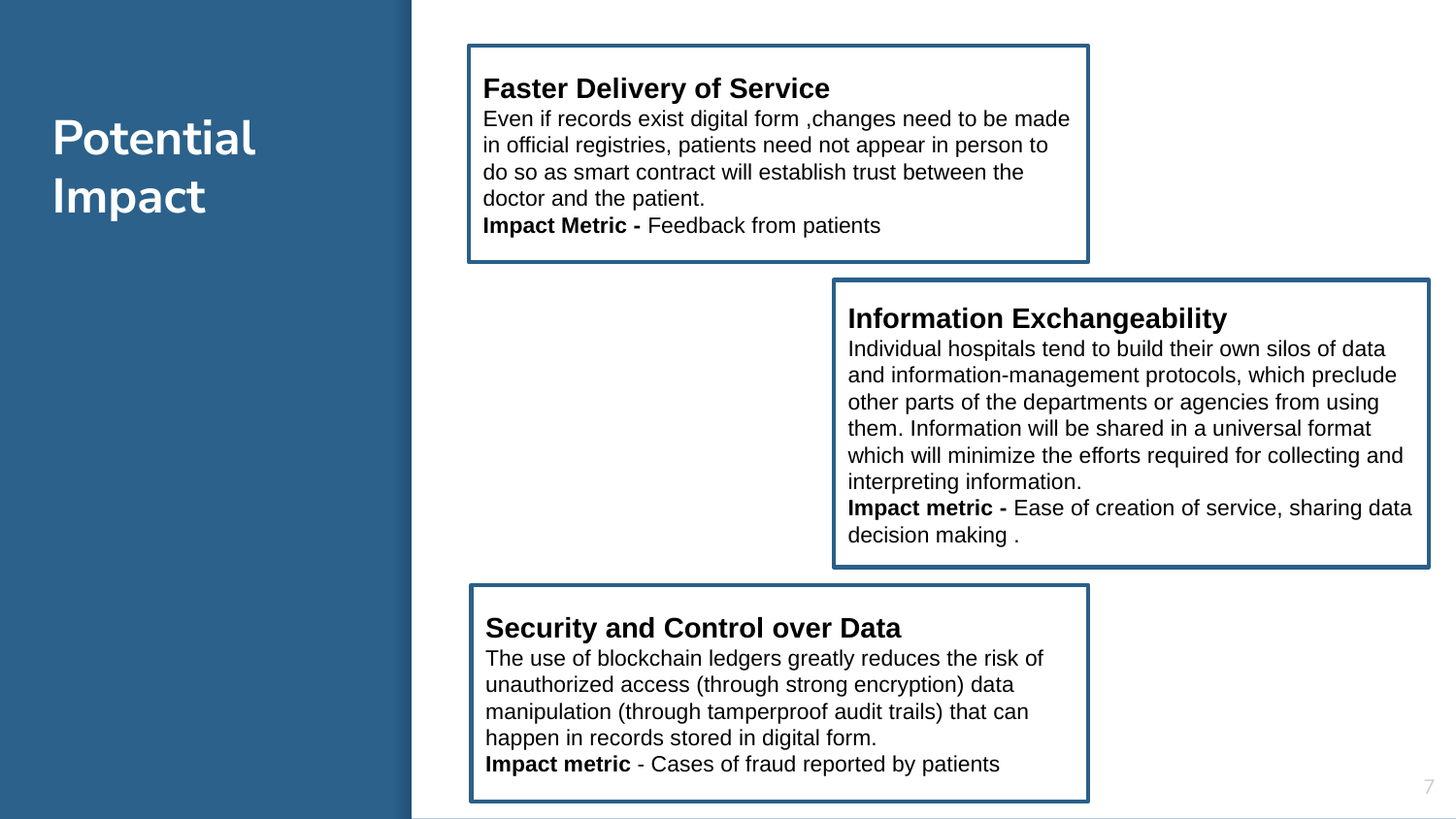

Faster Delivery of Service
Even if records exist digital form ,changes need to be made in official registries, patients need not appear in person to do so as smart contract will establish trust between the doctor and the patient.
Impact Metric - Feedback from patients
# Potential Impact
Information Exchangeability
Individual hospitals tend to build their own silos of data and information-management protocols, which preclude other parts of the departments or agencies from using them. Information will be shared in a universal format which will minimize the efforts required for collecting and interpreting information.
Impact metric - Ease of creation of service, sharing data decision making .
Security and Control over Data
The use of blockchain ledgers greatly reduces the risk of unauthorized access (through strong encryption) data manipulation (through tamperproof audit trails) that can happen in records stored in digital form.
Impact metric - Cases of fraud reported by patients
7